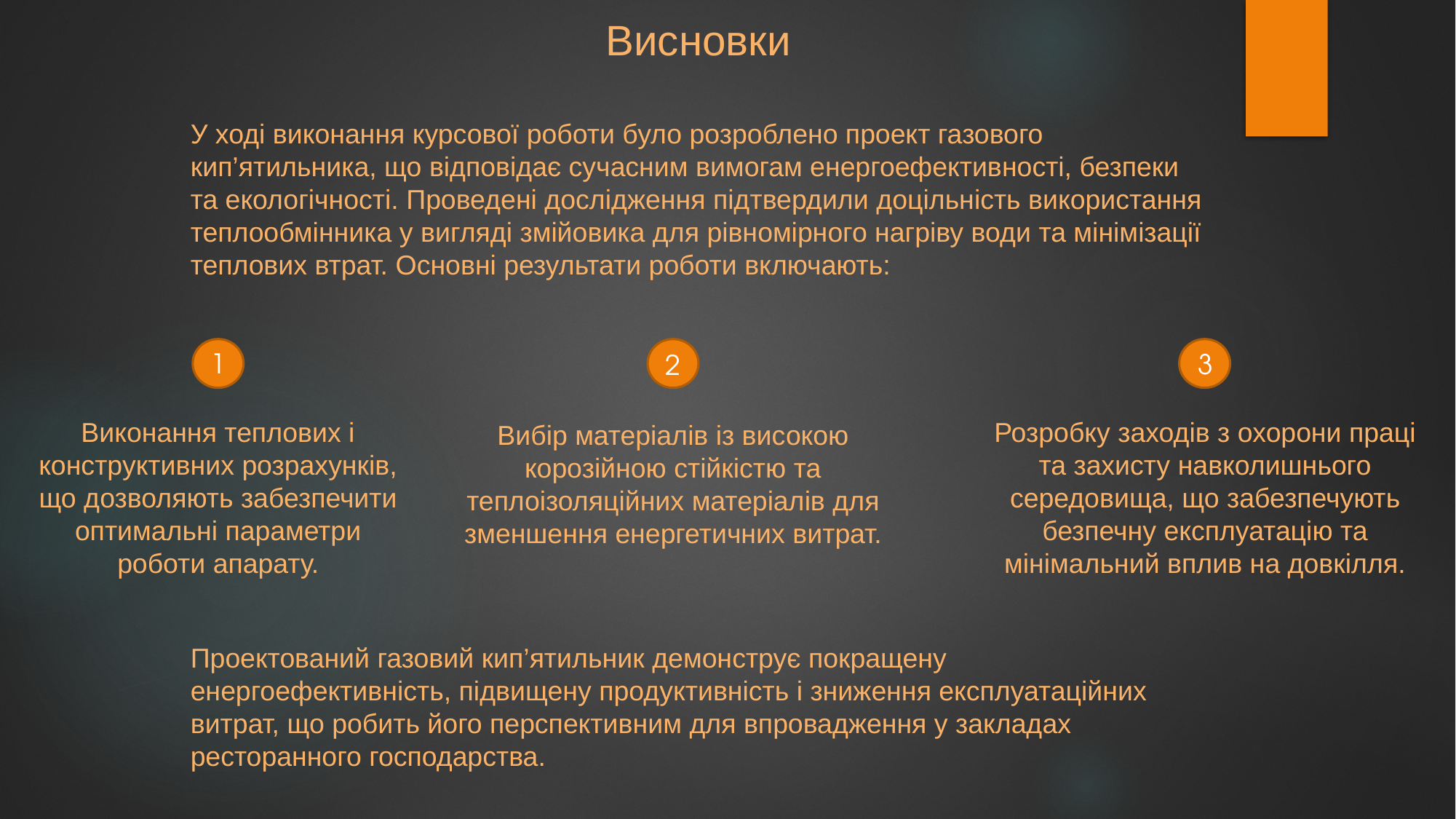

Висновки
У ході виконання курсової роботи було розроблено проект газового кип’ятильника, що відповідає сучасним вимогам енергоефективності, безпеки та екологічності. Проведені дослідження підтвердили доцільність використання теплообмінника у вигляді змійовика для рівномірного нагріву води та мінімізації теплових втрат. Основні результати роботи включають:

Проектований газовий кип’ятильник демонструє покращену енергоефективність, підвищену продуктивність і зниження експлуатаційних витрат, що робить його перспективним для впровадження у закладах ресторанного господарства.

1
3
2
Виконання теплових і конструктивних розрахунків, що дозволяють забезпечити оптимальні параметри роботи апарату.
Розробку заходів з охорони праці та захисту навколишнього середовища, що забезпечують безпечну експлуатацію та мінімальний вплив на довкілля.
Вибір матеріалів із високою корозійною стійкістю та теплоізоляційних матеріалів для зменшення енергетичних витрат.